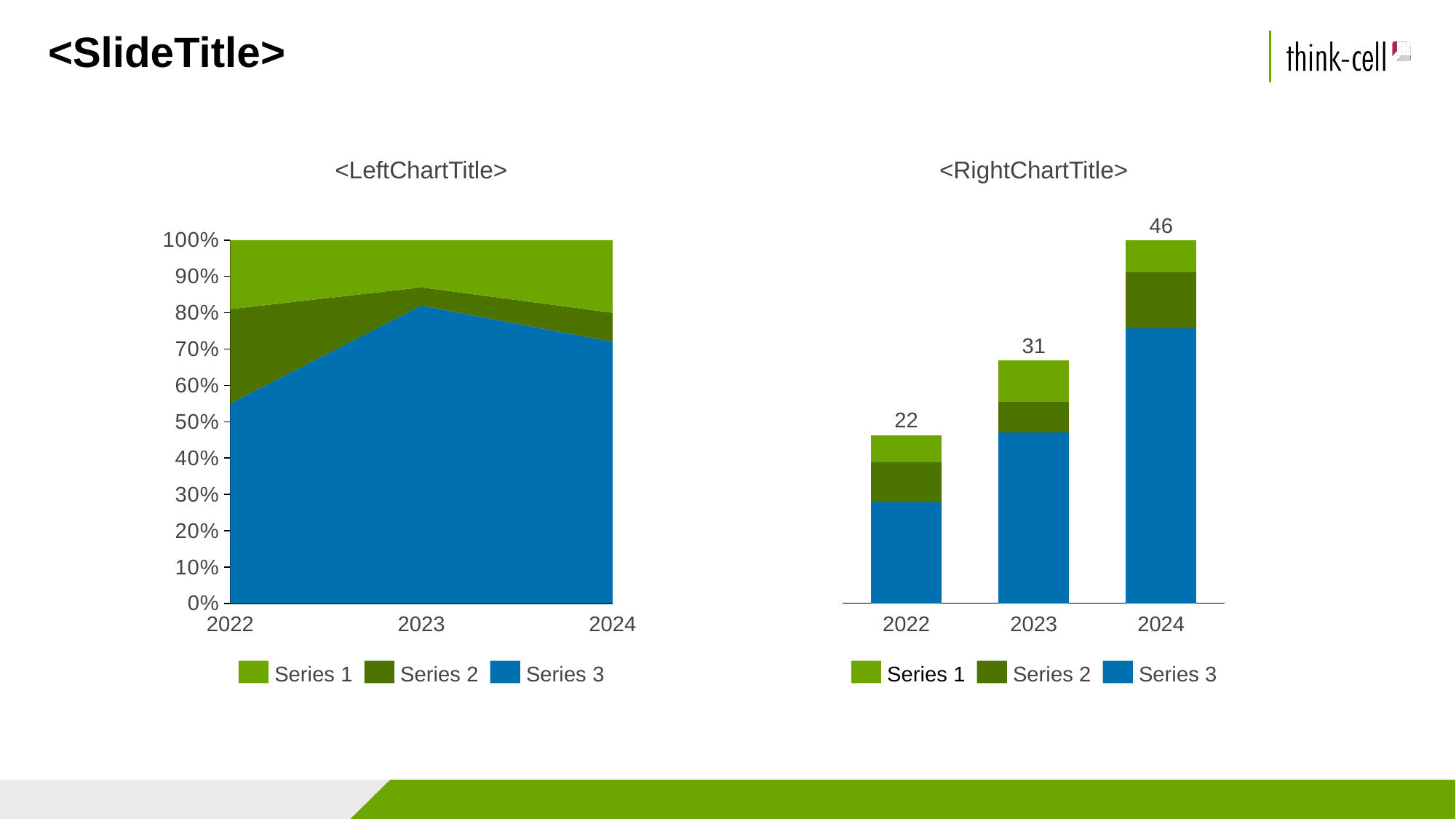

# <SlideTitle>
<LeftChartTitle>
<RightChartTitle>
46

### Chart

| Category |  |  |  |
|---|---|---|---|

### Chart

| Category |  |  |  |
|---|---|---|---|
31
22
2022
2023
2024
2022
2023
2024
Series 1
Series 2
Series 3
Series 1
Series 2
Series 3